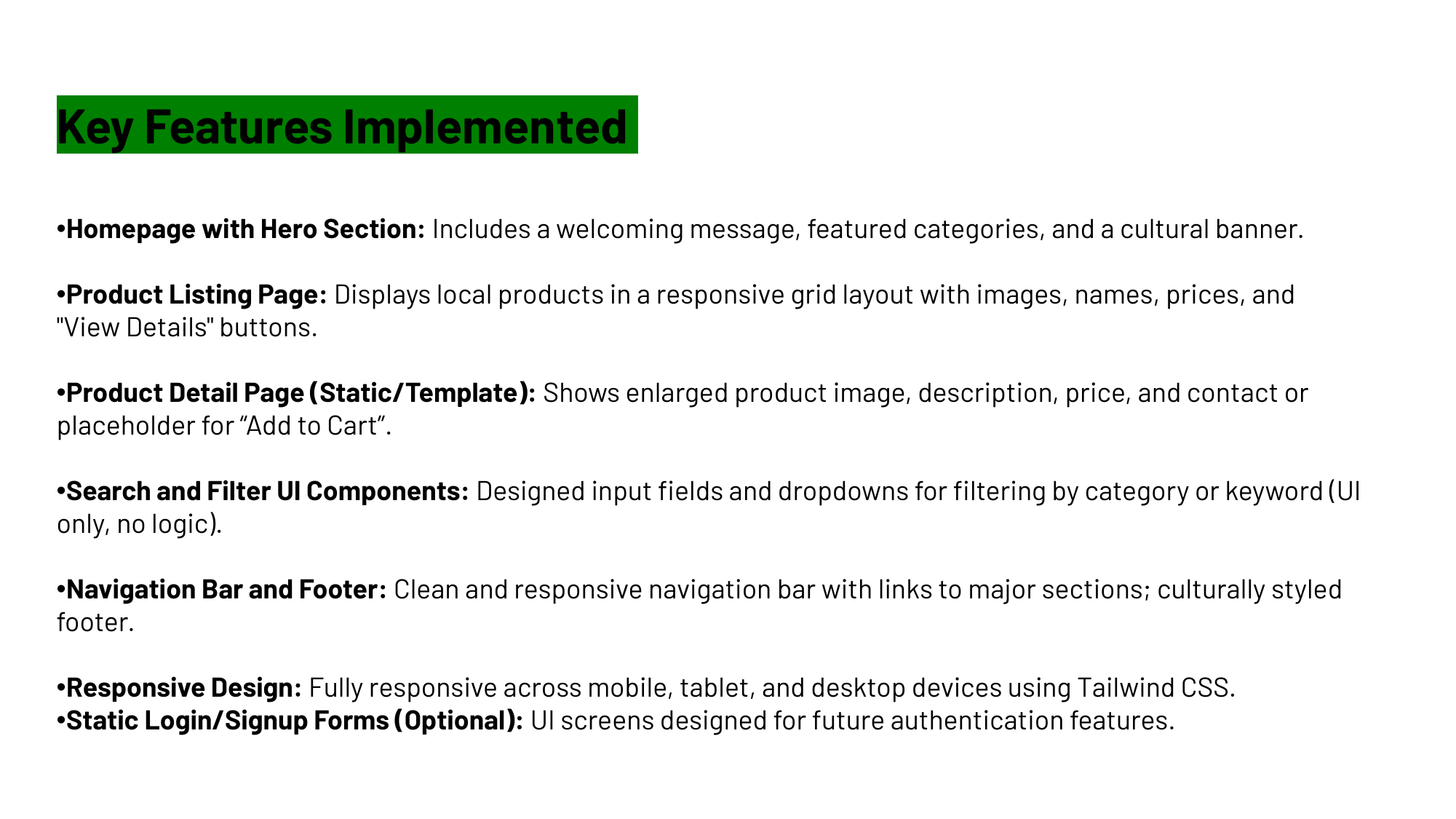

Key Features Implemented

Homepage with Hero Section: Includes a welcoming message, featured categories, and a cultural banner.

Product Listing Page: Displays local products in a responsive grid layout with images, names, prices, and "View Details" buttons.

Product Detail Page (Static/Template): Shows enlarged product image, description, price, and contact or placeholder for “Add to Cart”.

Search and Filter UI Components: Designed input fields and dropdowns for filtering by category or keyword (UI only, no logic).

Navigation Bar and Footer: Clean and responsive navigation bar with links to major sections; culturally styled footer.

Responsive Design: Fully responsive across mobile, tablet, and desktop devices using Tailwind CSS.
Static Login/Signup Forms (Optional): UI screens designed for future authentication features.